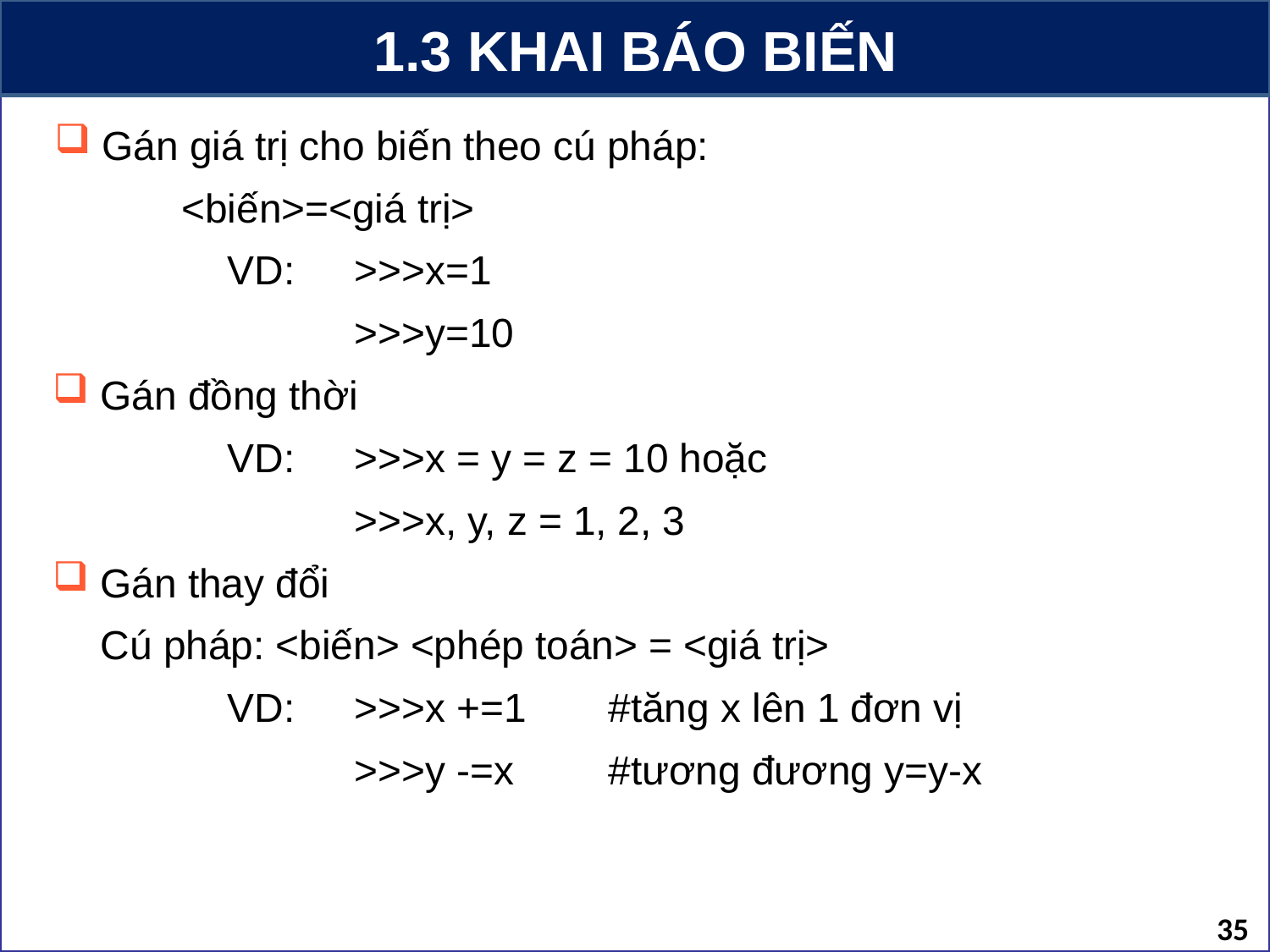

# 1.3 KHAI BÁO BIẾN
Gán giá trị cho biến theo cú pháp:
<biến>=<giá trị>
		VD: 	>>>x=1
			>>>y=10
Gán đồng thời
		VD:	>>>x = y = z = 10 hoặc
			>>>x, y, z = 1, 2, 3
Gán thay đổi
	Cú pháp: <biến> <phép toán> = <giá trị>
		VD:	>>>x +=1	#tăng x lên 1 đơn vị
			>>>y -=x	#tương đương y=y-x
35